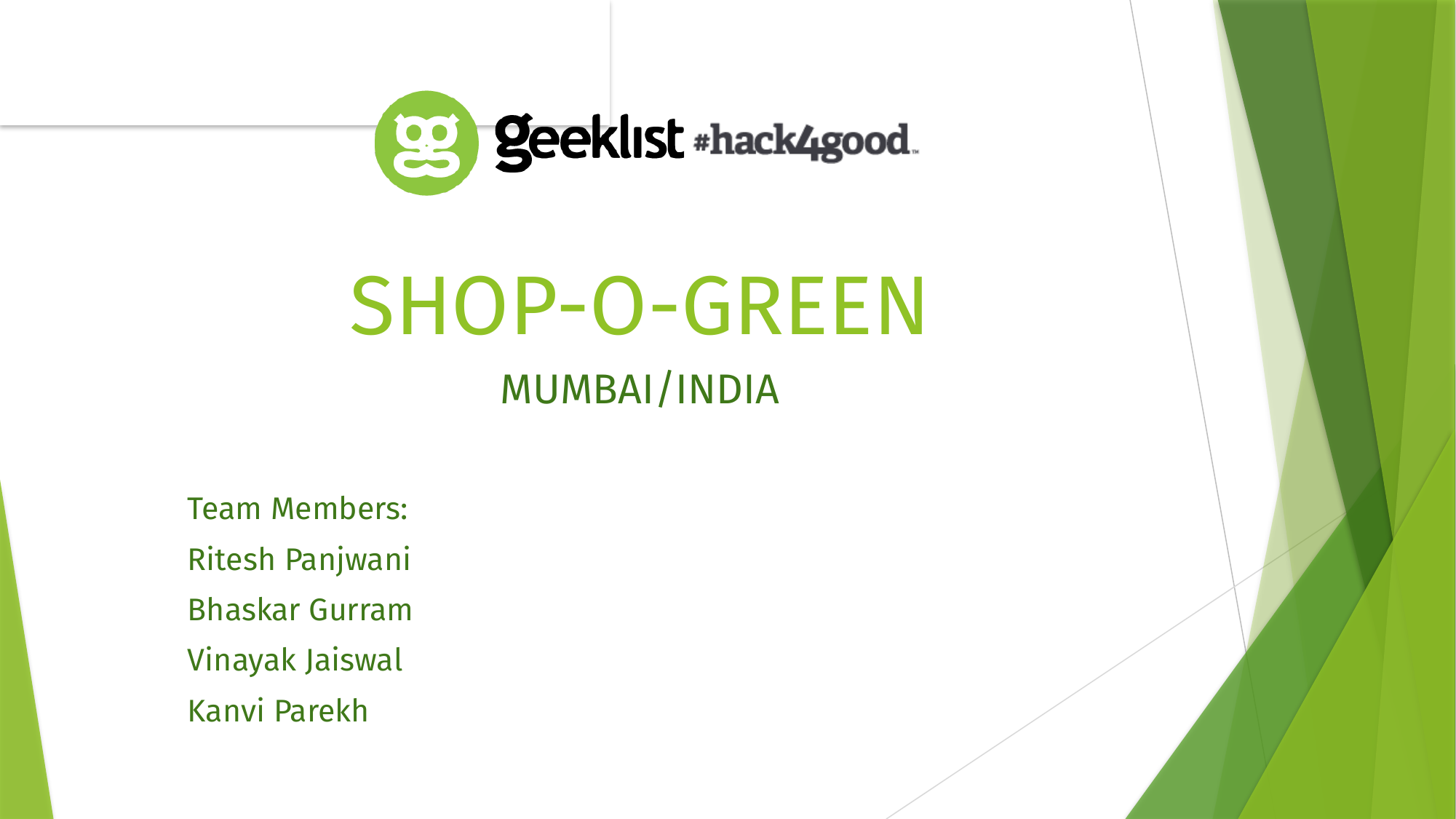

# SHOP-O-GREEN
MUMBAI/INDIA

Team Members:
Ritesh Panjwani
Bhaskar Gurram
Vinayak Jaiswal
Kanvi Parekh